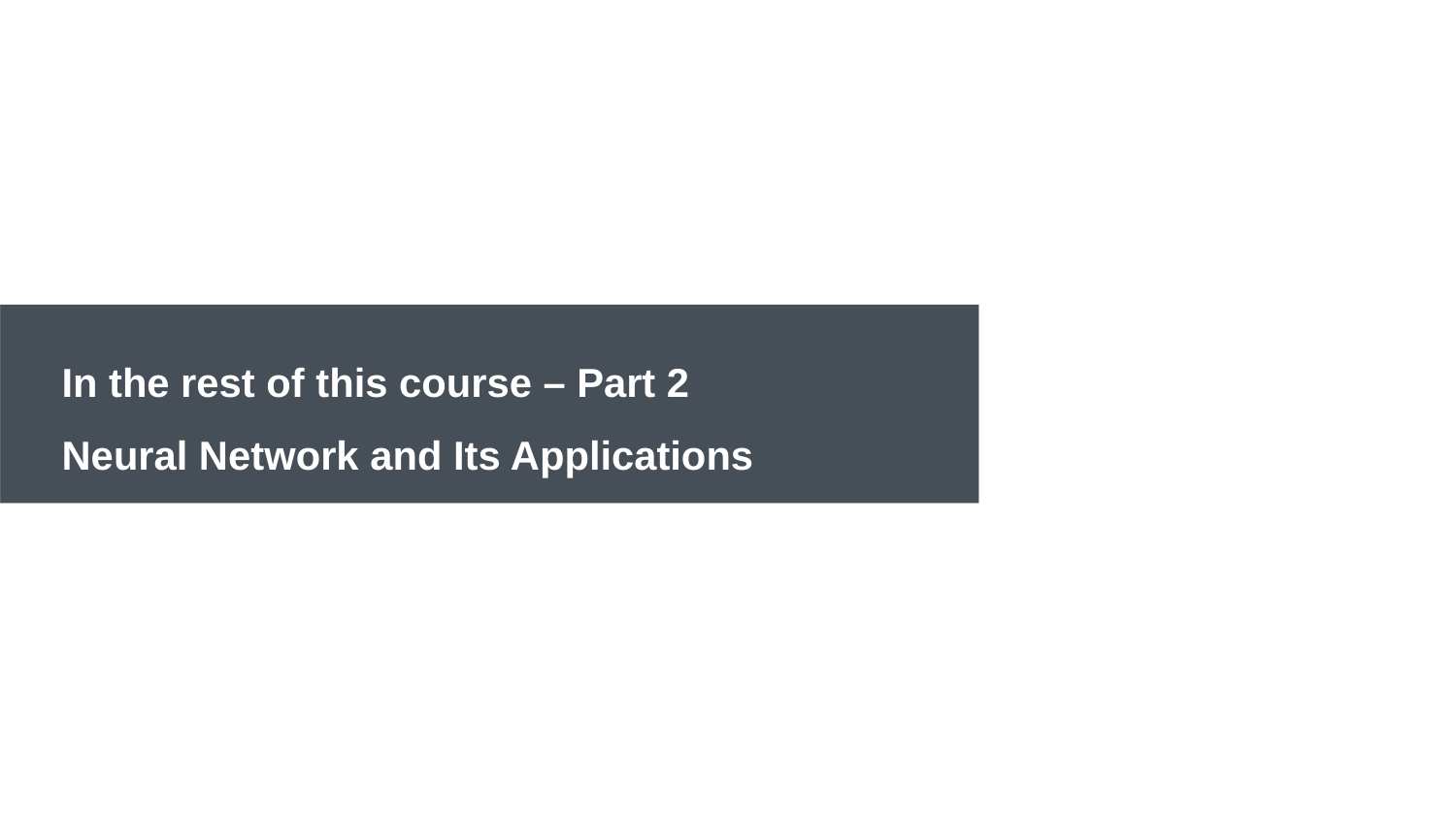

# In the rest of this course – Part 2 Neural Network and Its Applications